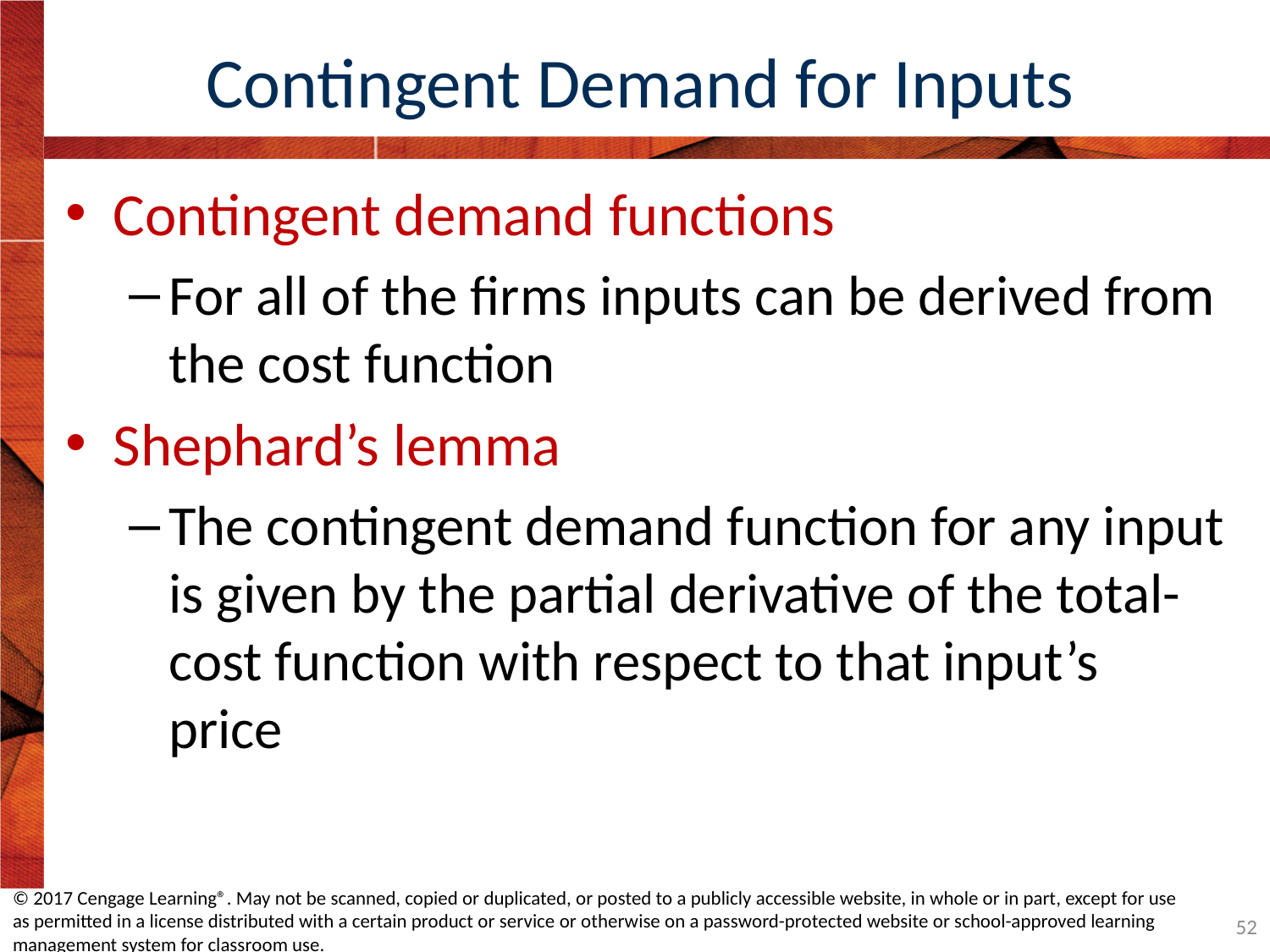

# Contingent Demand for Inputs
Contingent demand functions
For all of the firms inputs can be derived from the cost function
Shephard’s lemma
The contingent demand function for any input is given by the partial derivative of the total-cost function with respect to that input’s price
© 2017 Cengage Learning®. May not be scanned, copied or duplicated, or posted to a publicly accessible website, in whole or in part, except for use as permitted in a license distributed with a certain product or service or otherwise on a password-protected website or school-approved learning management system for classroom use.
52